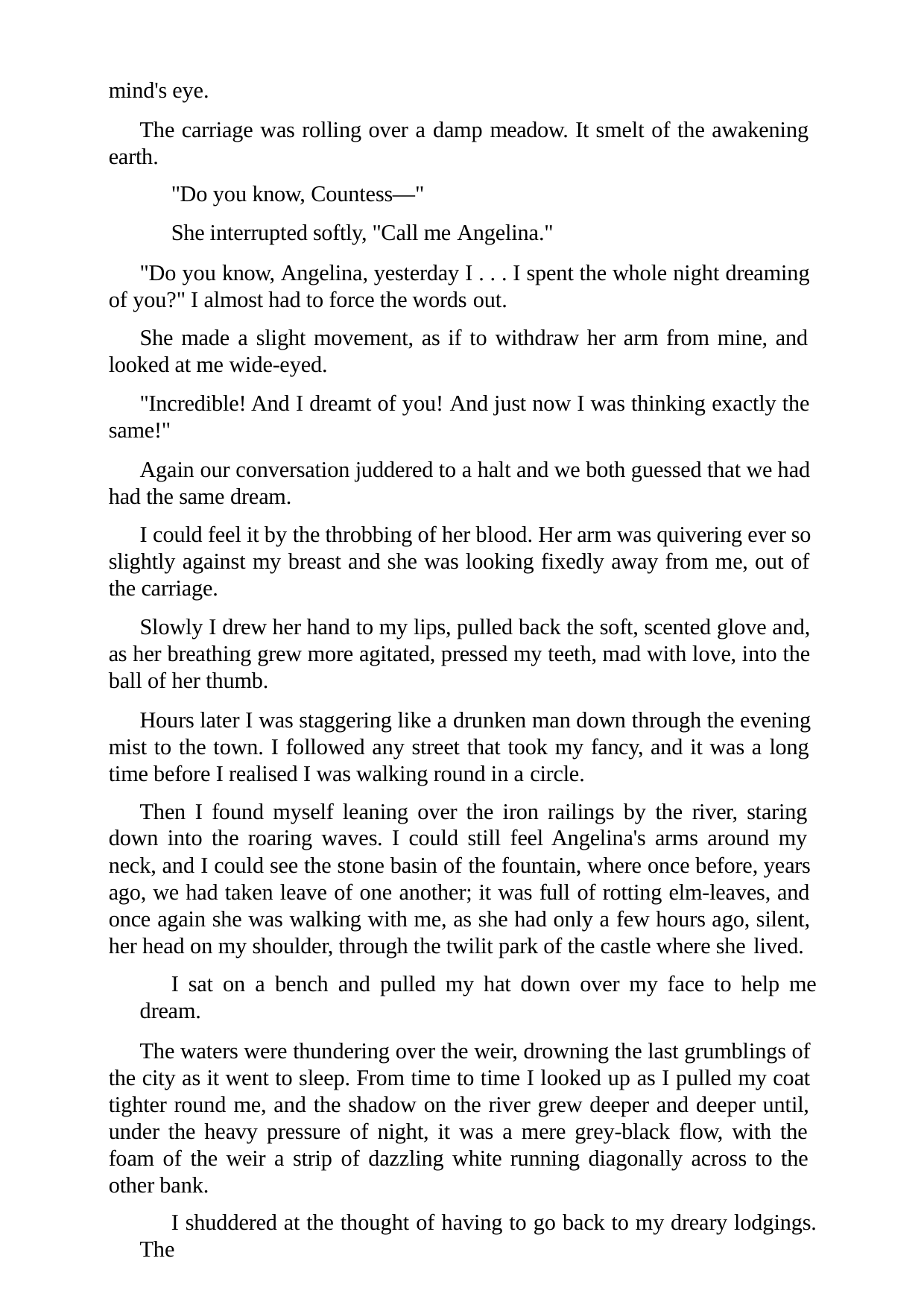

mind's eye.
The carriage was rolling over a damp meadow. It smelt of the awakening  earth.
"Do you know, Countess—"
She interrupted softly, "Call me Angelina."
"Do you know, Angelina, yesterday I . . . I spent the whole night dreaming  of you?" I almost had to force the words out.
She made a slight movement, as if to withdraw her arm from mine, and  looked at me wide-eyed.
"Incredible! And I dreamt of you! And just now I was thinking exactly the  same!"
Again our conversation juddered to a halt and we both guessed that we had  had the same dream.
I could feel it by the throbbing of her blood. Her arm was quivering ever so  slightly against my breast and she was looking fixedly away from me, out of  the carriage.
Slowly I drew her hand to my lips, pulled back the soft, scented glove and,  as her breathing grew more agitated, pressed my teeth, mad with love, into the  ball of her thumb.
Hours later I was staggering like a drunken man down through the evening  mist to the town. I followed any street that took my fancy, and it was a long  time before I realised I was walking round in a circle.
Then I found myself leaning over the iron railings by the river, staring  down into the roaring waves. I could still feel Angelina's arms around my  neck, and I could see the stone basin of the fountain, where once before, years  ago, we had taken leave of one another; it was full of rotting elm-leaves, and  once again she was walking with me, as she had only a few hours ago, silent,  her head on my shoulder, through the twilit park of the castle where she lived.
I sat on a bench and pulled my hat down over my face to help me dream.
The waters were thundering over the weir, drowning the last grumblings of  the city as it went to sleep. From time to time I looked up as I pulled my coat  tighter round me, and the shadow on the river grew deeper and deeper until,  under the heavy pressure of night, it was a mere grey-black flow, with the  foam of the weir a strip of dazzling white running diagonally across to the  other bank.
I shuddered at the thought of having to go back to my dreary lodgings. The